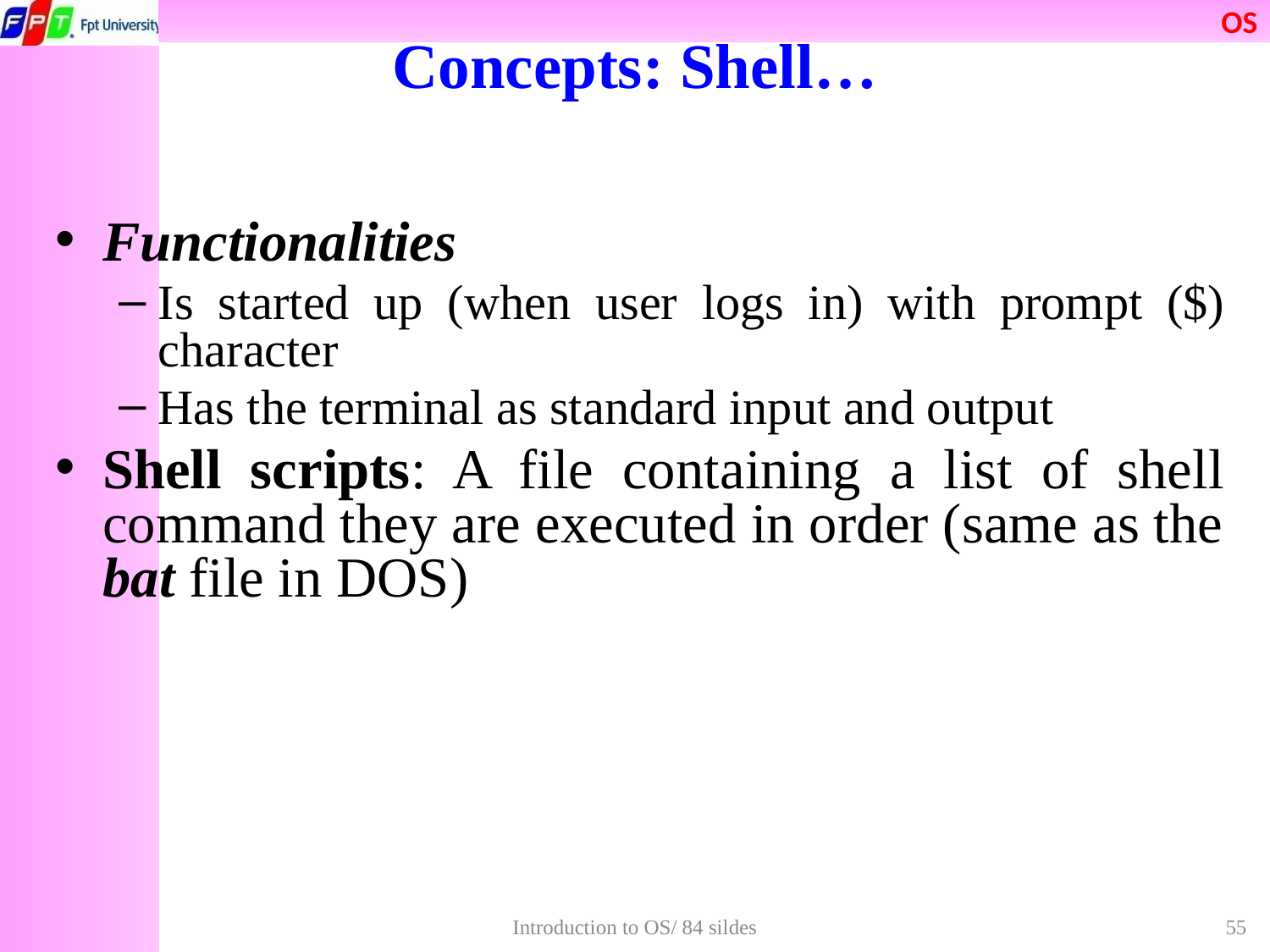

# Concepts: Shell…
Functionalities
Is started up (when user logs in) with prompt ($) character
Has the terminal as standard input and output
Shell scripts: A file containing a list of shell command they are executed in order (same as the bat file in DOS)
Introduction to OS/ 84 sildes
55